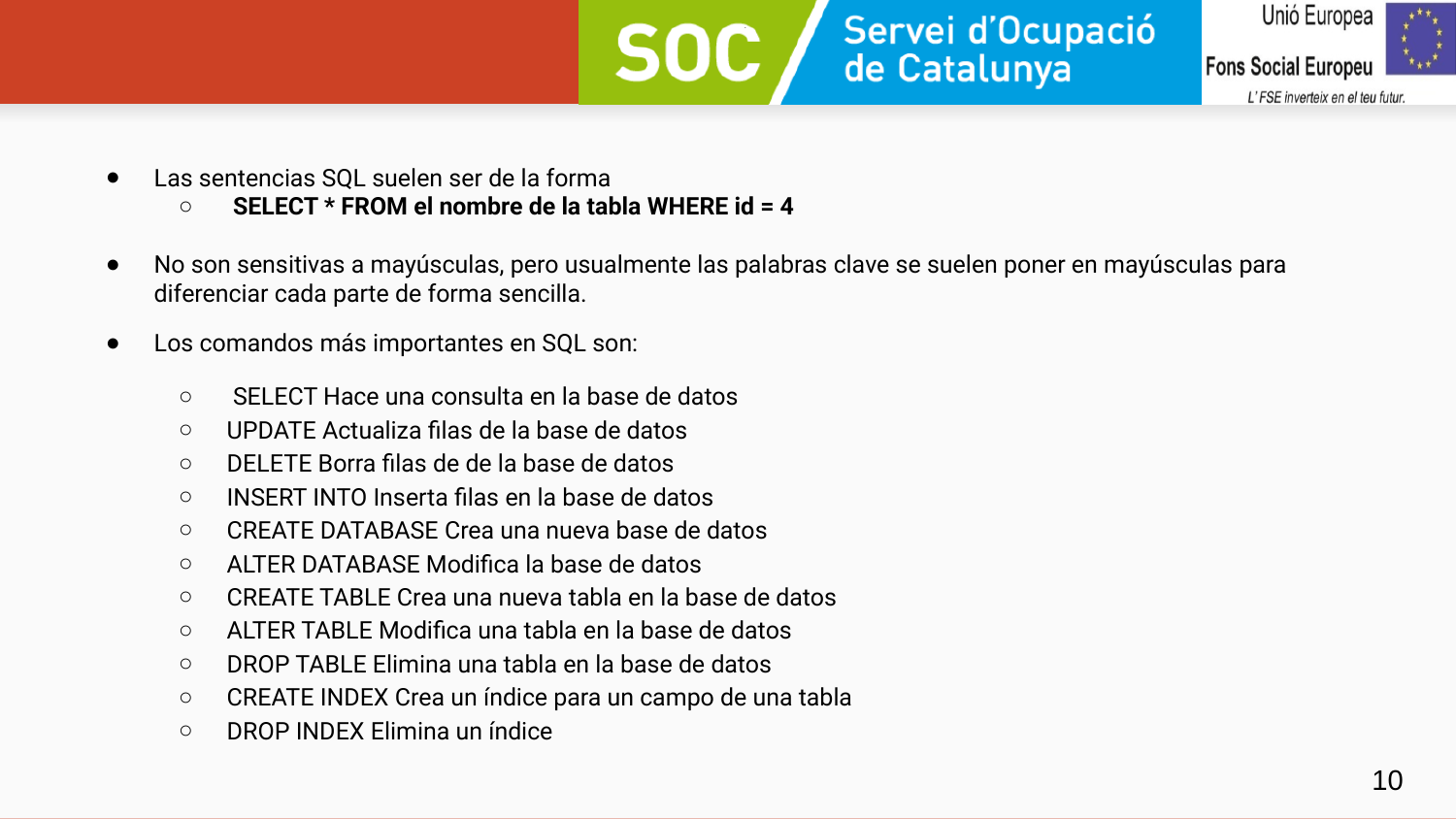

#
Las sentencias SQL suelen ser de la forma
 SELECT * FROM el nombre de la tabla WHERE id = 4

No son sensitivas a mayúsculas, pero usualmente las palabras clave se suelen poner en mayúsculas para diferenciar cada parte de forma sencilla.
Los comandos más importantes en SQL son:
 SELECT Hace una consulta en la base de datos
UPDATE Actualiza filas de la base de datos
DELETE Borra filas de de la base de datos
INSERT INTO Inserta filas en la base de datos
CREATE DATABASE Crea una nueva base de datos
ALTER DATABASE Modifica la base de datos
CREATE TABLE Crea una nueva tabla en la base de datos
ALTER TABLE Modifica una tabla en la base de datos
DROP TABLE Elimina una tabla en la base de datos
CREATE INDEX Crea un índice para un campo de una tabla
DROP INDEX Elimina un índice
10